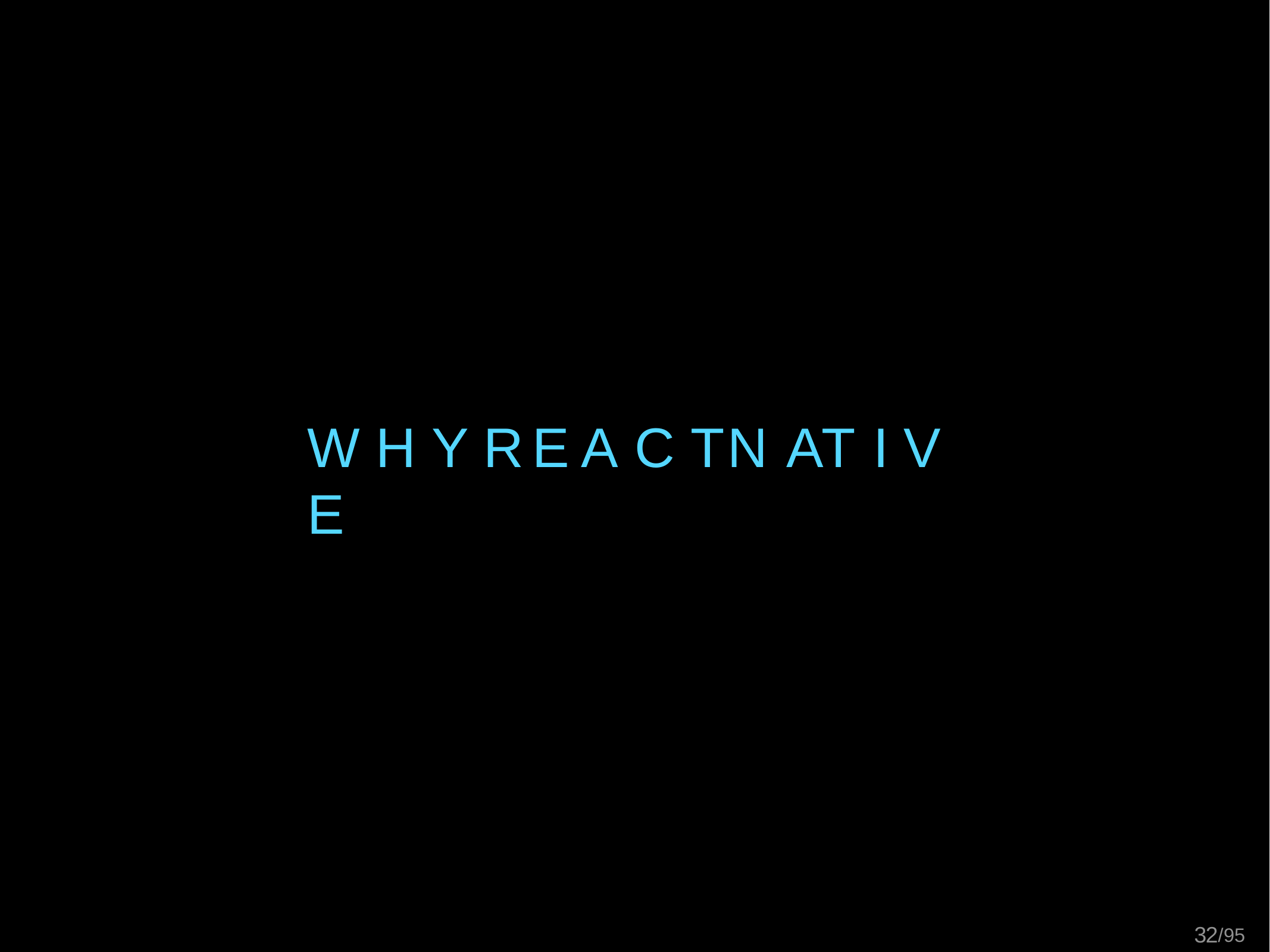

# W H Y	R E A C T	N AT I V E
32/95